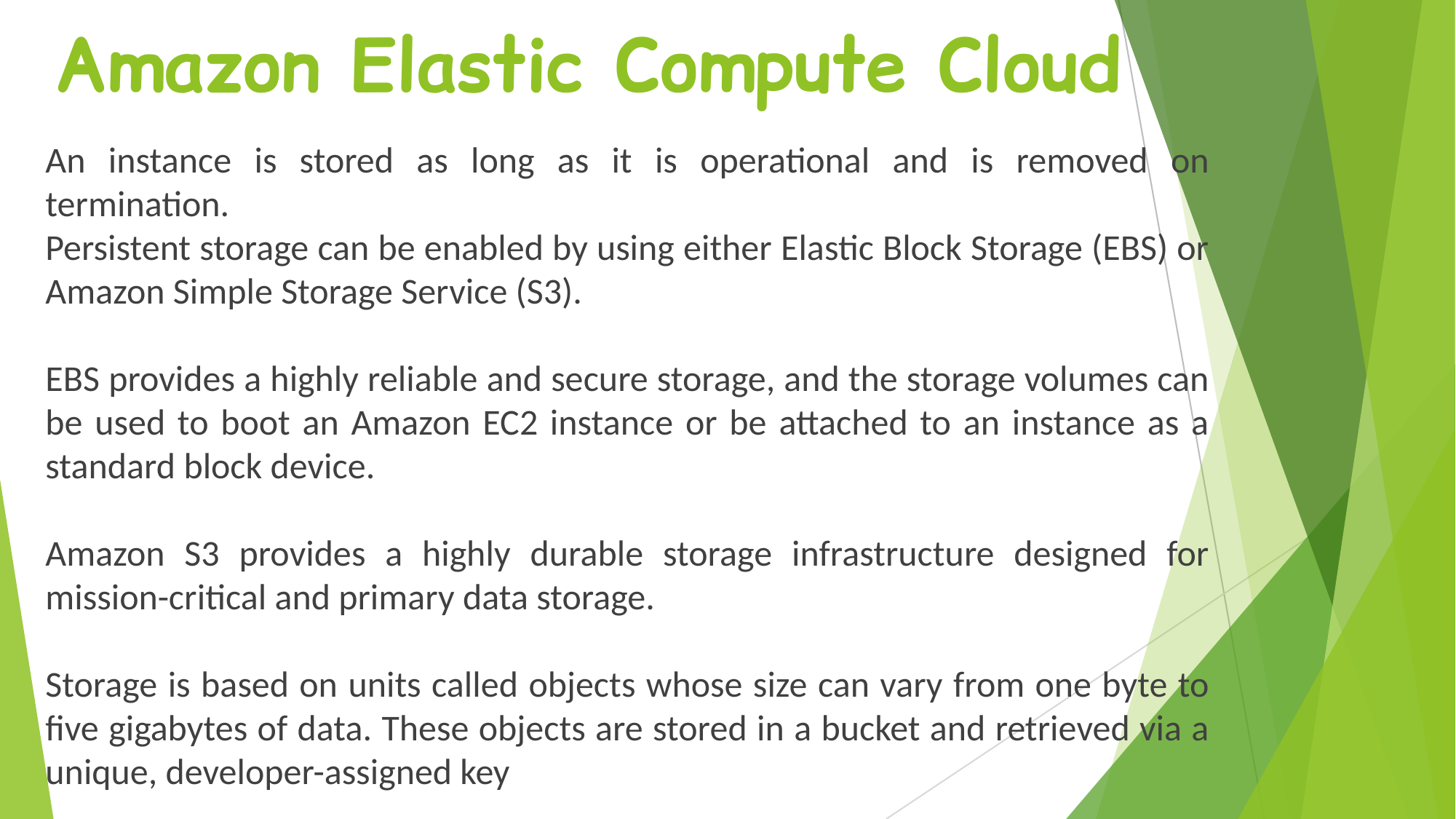

# Amazon Elastic Compute Cloud
An instance is stored as long as it is operational and is removed on termination.
Persistent storage can be enabled by using either Elastic Block Storage (EBS) or Amazon Simple Storage Service (S3).

EBS provides a highly reliable and secure storage, and the storage volumes can be used to boot an Amazon EC2 instance or be attached to an instance as a standard block device.

Amazon S3 provides a highly durable storage infrastructure designed for mission-critical and primary data storage.

Storage is based on units called objects whose size can vary from one byte to five gigabytes of data. These objects are stored in a bucket and retrieved via a unique, developer-assigned key